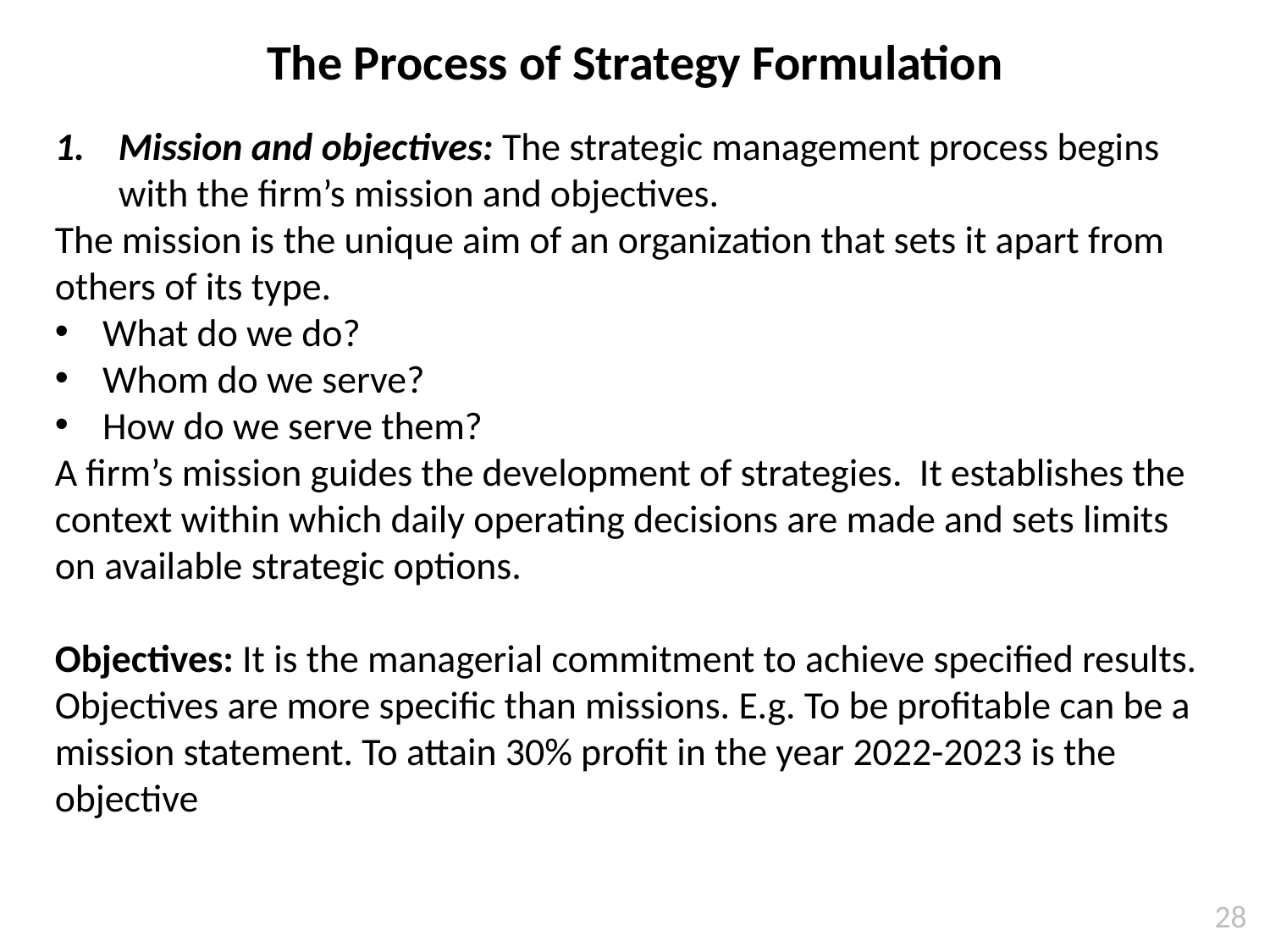

The Process of Strategy Formulation
Mission and objectives: The strategic management process begins with the firm’s mission and objectives.
The mission is the unique aim of an organization that sets it apart from others of its type.
What do we do?
Whom do we serve?
How do we serve them?
A firm’s mission guides the development of strategies.  It establishes the context within which daily operating decisions are made and sets limits on available strategic options.

Objectives: It is the managerial commitment to achieve specified results.
Objectives are more specific than missions. E.g. To be profitable can be a mission statement. To attain 30% profit in the year 2022-2023 is the objective

28